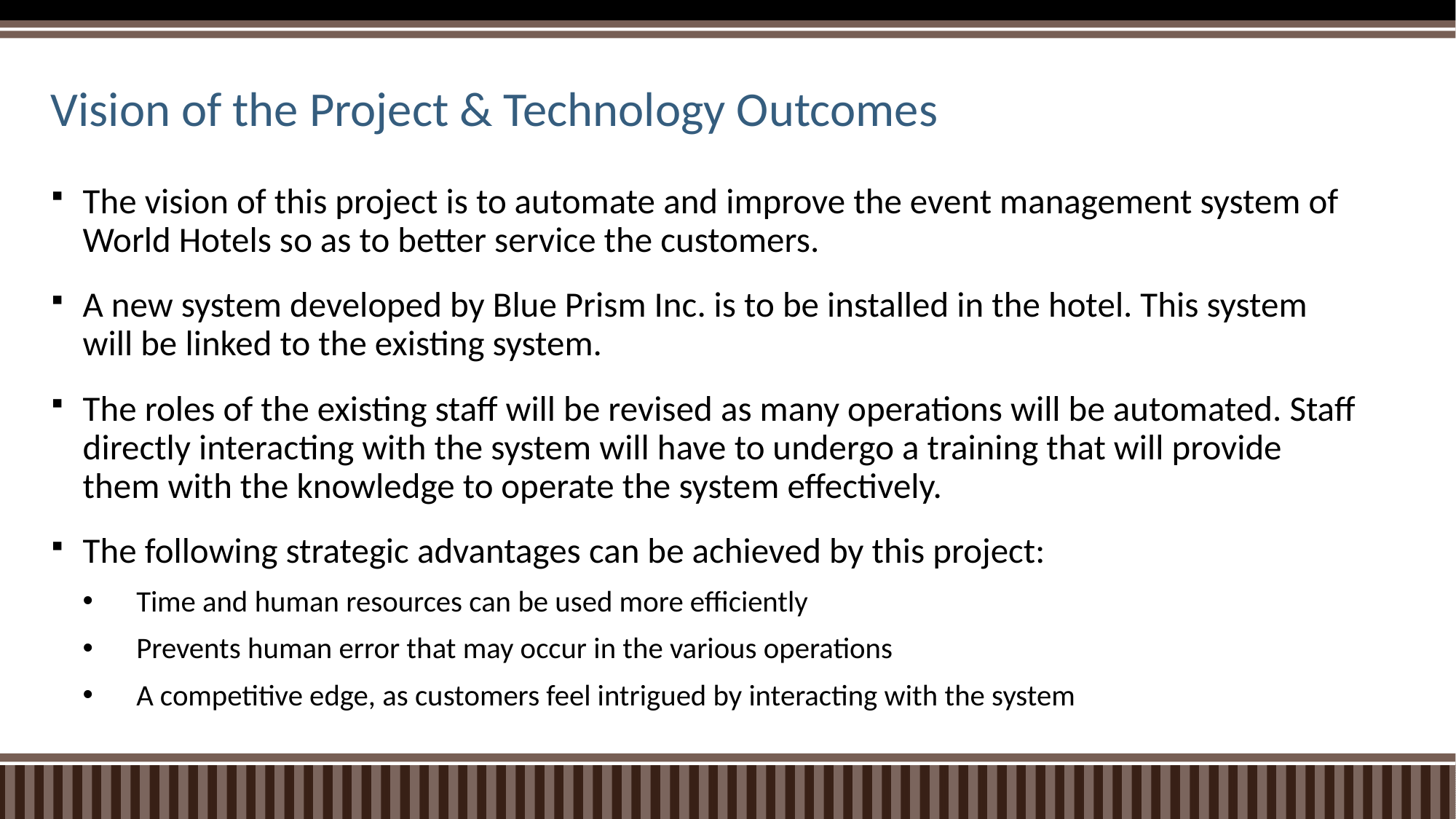

# Vision of the Project & Technology Outcomes
The vision of this project is to automate and improve the event management system of World Hotels so as to better service the customers.
A new system developed by Blue Prism Inc. is to be installed in the hotel. This system will be linked to the existing system.
The roles of the existing staff will be revised as many operations will be automated. Staff directly interacting with the system will have to undergo a training that will provide them with the knowledge to operate the system effectively.
The following strategic advantages can be achieved by this project:
Time and human resources can be used more efficiently
Prevents human error that may occur in the various operations
A competitive edge, as customers feel intrigued by interacting with the system